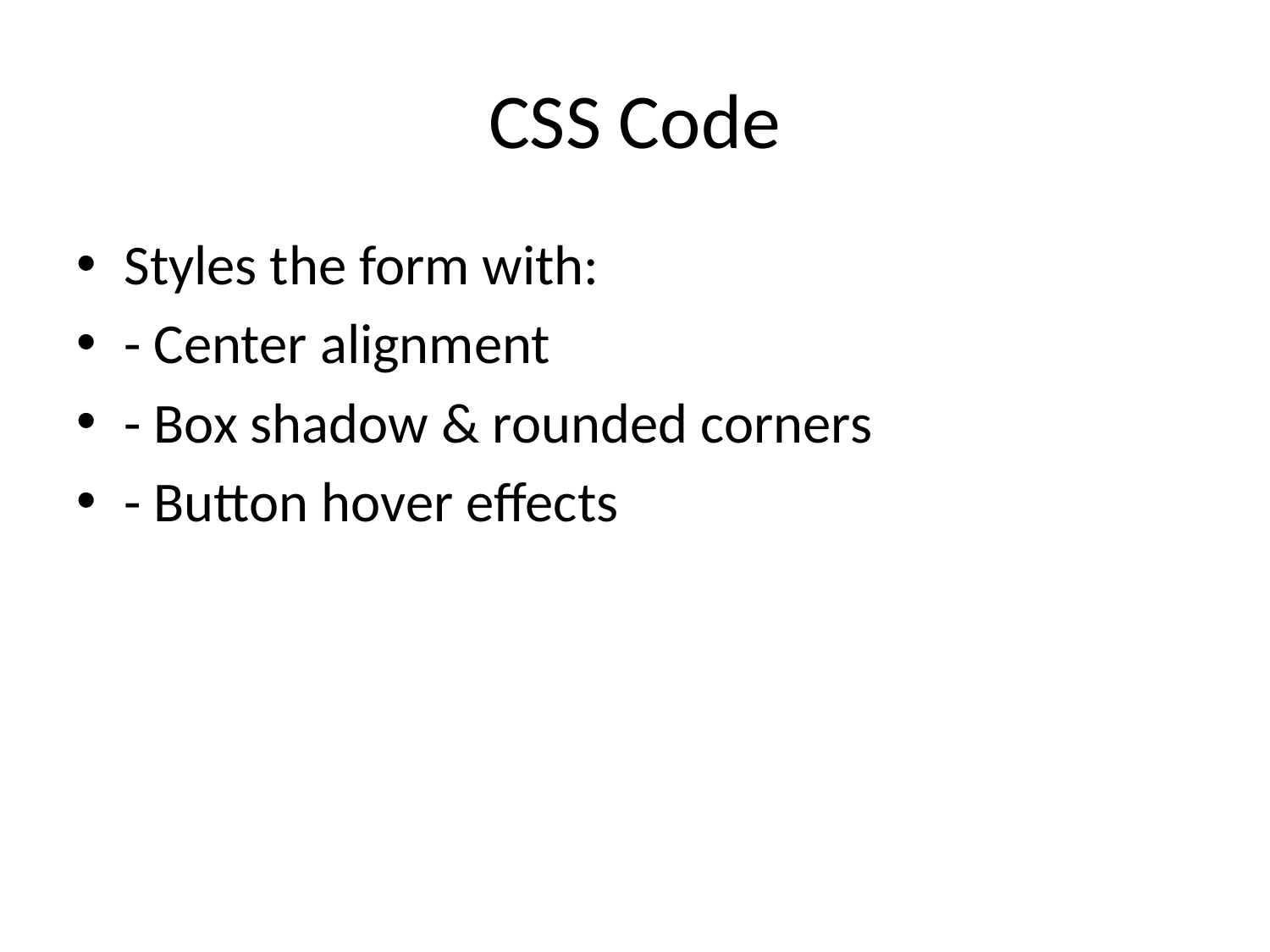

# CSS Code
Styles the form with:
- Center alignment
- Box shadow & rounded corners
- Button hover effects